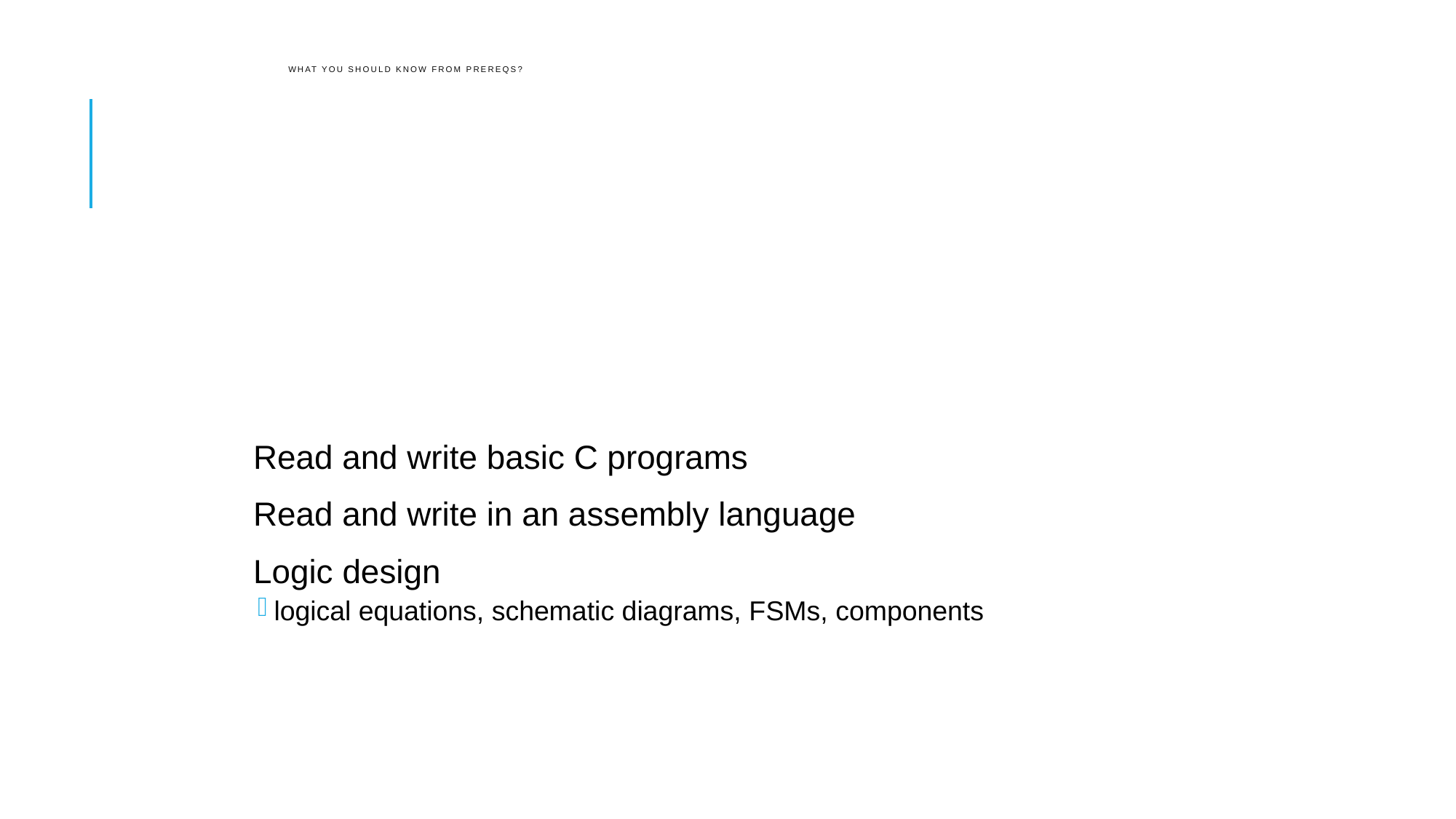

# What you should know from prereqs?
Read and write basic C programs
Read and write in an assembly language
Logic design
logical equations, schematic diagrams, FSMs, components